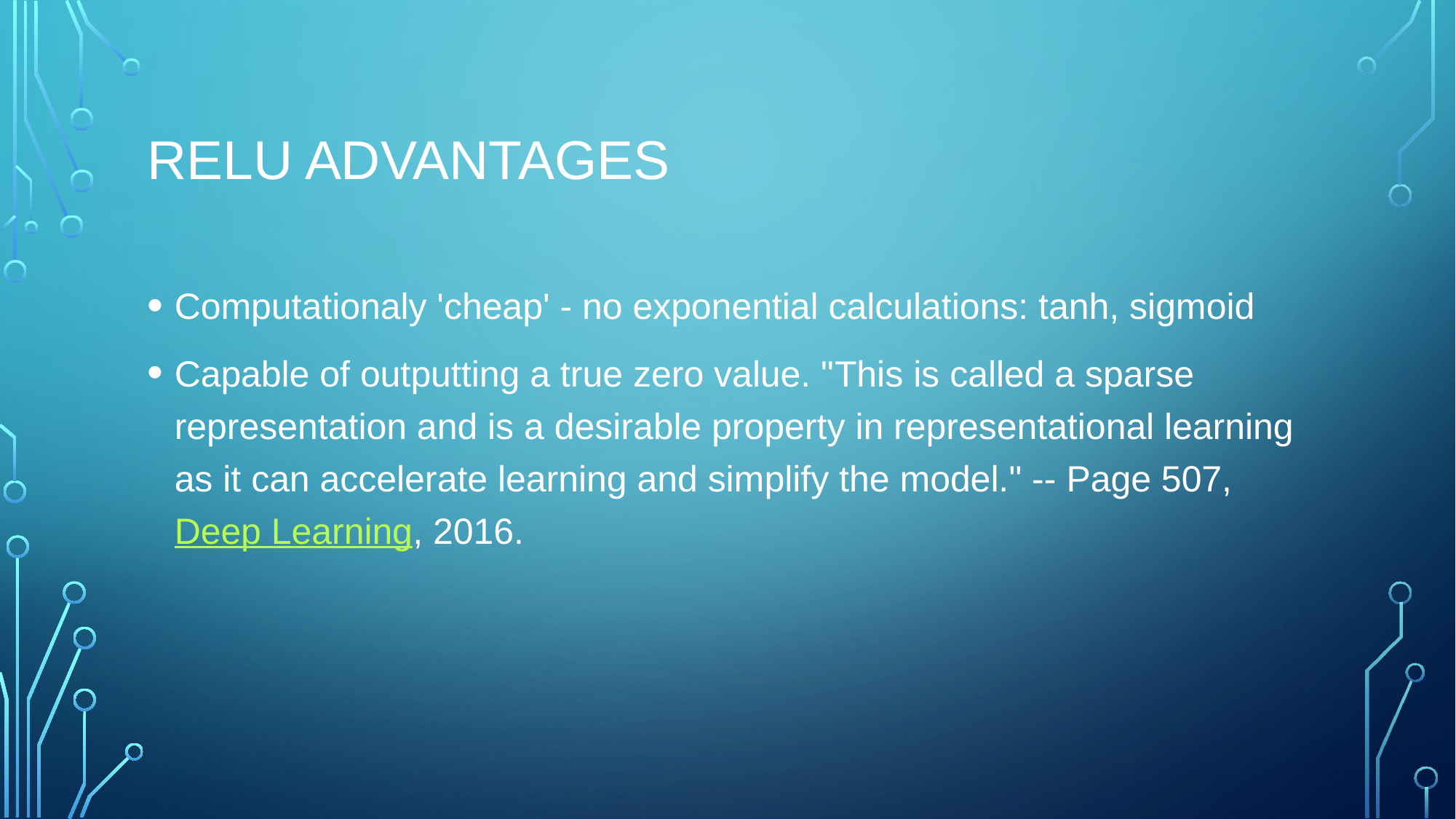

# RELU Advantages
Computationaly 'cheap' - no exponential calculations: tanh, sigmoid
Capable of outputting a true zero value. "This is called a sparse representation and is a desirable property in representational learning as it can accelerate learning and simplify the model." -- Page 507, Deep Learning, 2016.